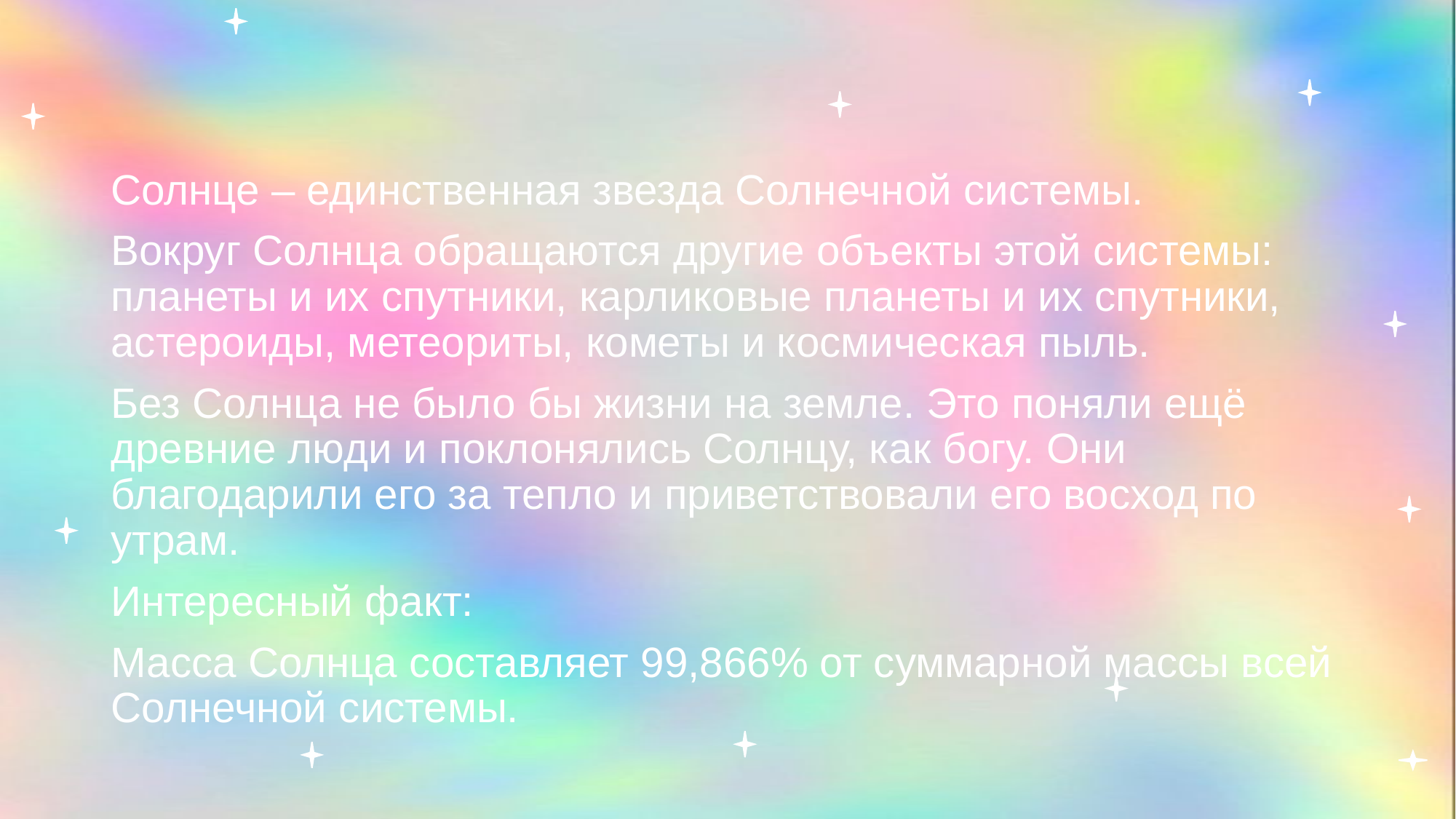

#

Солнце – единственная звезда Солнечной системы.
Вокруг Солнца обращаются другие объекты этой системы: планеты и их спутники, карликовые планеты и их спутники, астероиды, метеориты, кометы и космическая пыль.
Без Солнца не было бы жизни на земле. Это поняли ещё древние люди и поклонялись Солнцу, как богу. Они благодарили его за тепло и приветствовали его восход по утрам.
Интересный факт:
Масса Солнца составляет 99,866% от суммарной массы всей Солнечной системы.